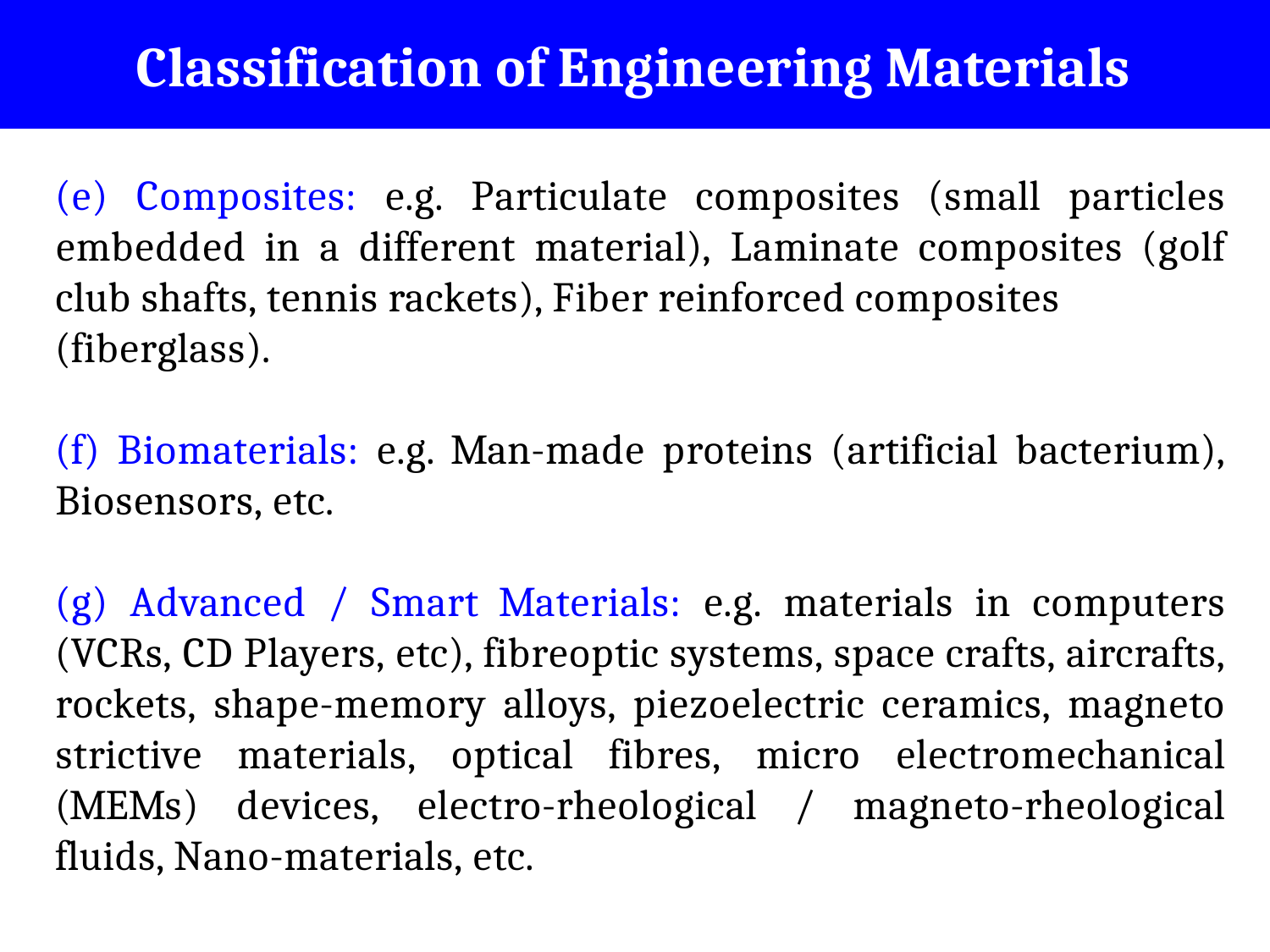

# Classification of Engineering Materials
(e) Composites: e.g. Particulate composites (small particles embedded in a different material), Laminate composites (golf club shafts, tennis rackets), Fiber reinforced composites
(fiberglass).

(f) Biomaterials: e.g. Man-made proteins (artificial bacterium), Biosensors, etc.

(g) Advanced / Smart Materials: e.g. materials in computers (VCRs, CD Players, etc), fibreoptic systems, space crafts, aircrafts, rockets, shape-memory alloys, piezoelectric ceramics, magneto strictive materials, optical fibres, micro electromechanical (MEMs) devices, electro-rheological / magneto-rheological fluids, Nano-materials, etc.